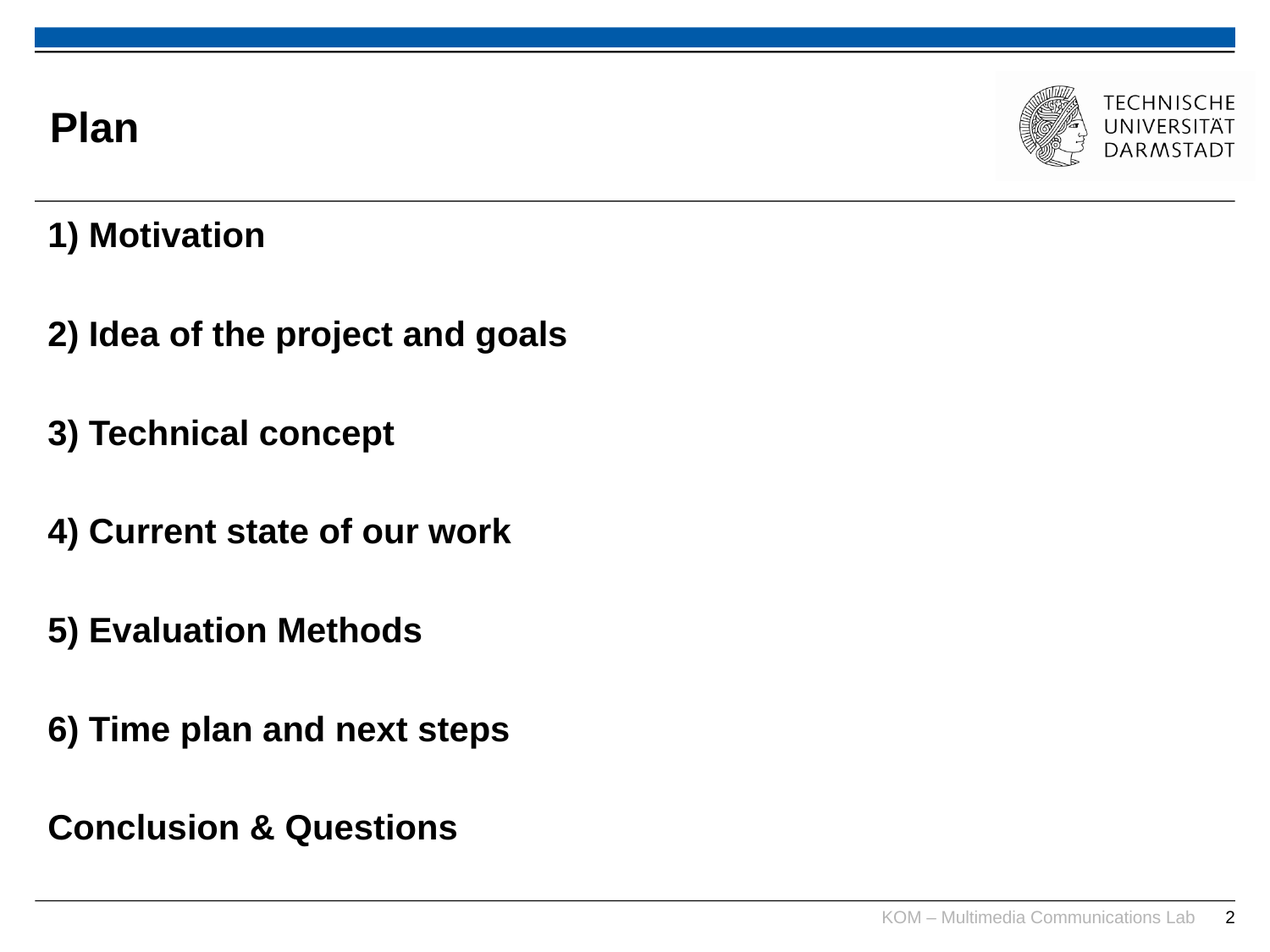

# Plan
1) Motivation

2) Idea of the project and goals

3) Technical concept

4) Current state of our work

5) Evaluation Methods

6) Time plan and next steps

Conclusion & Questions